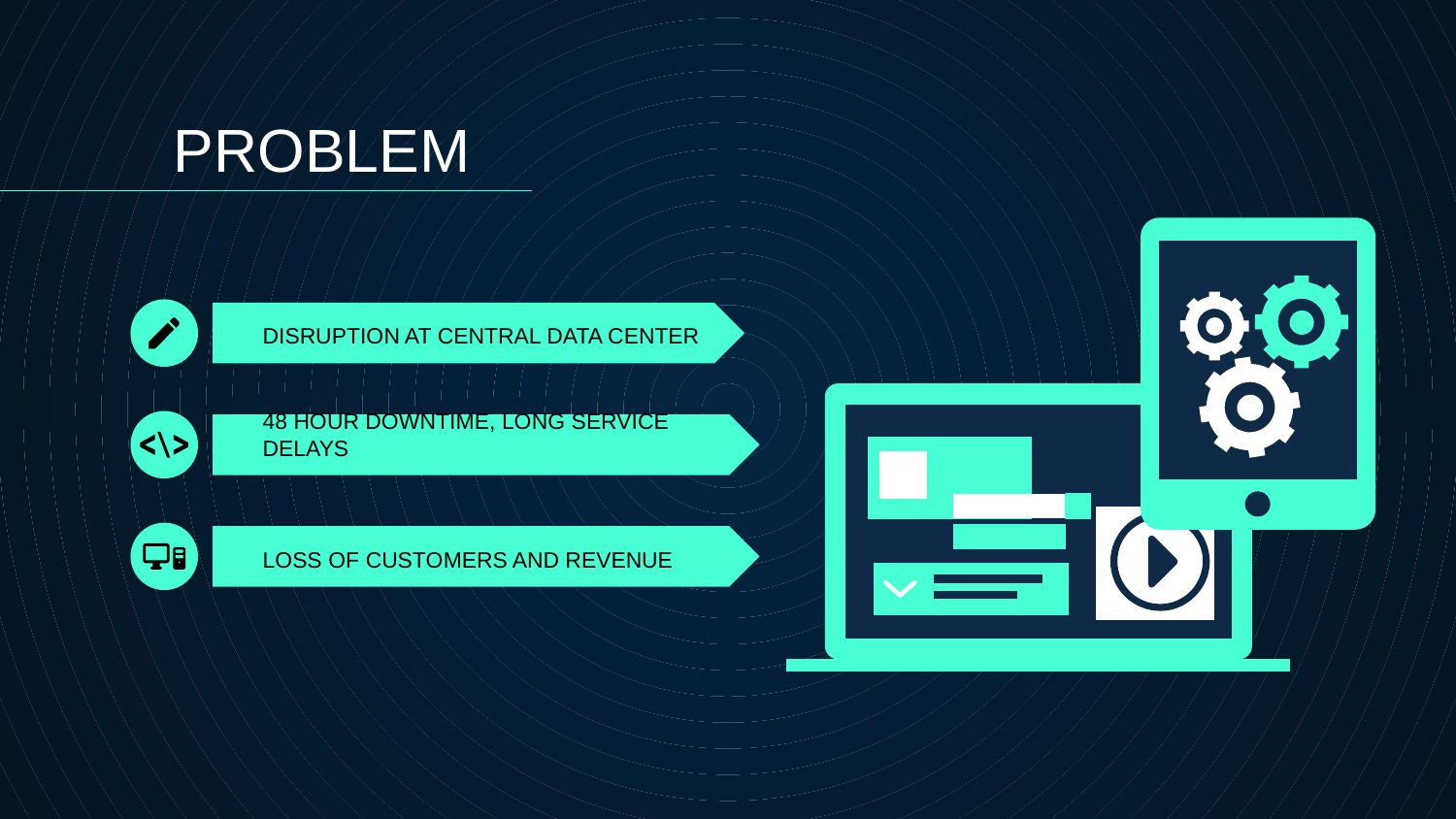

PROBLEM

# DISRUPTION AT CENTRAL DATA CENTER

48 HOUR DOWNTIME, LONG SERVICE DELAYS

LOSS OF CUSTOMERS AND REVENUE